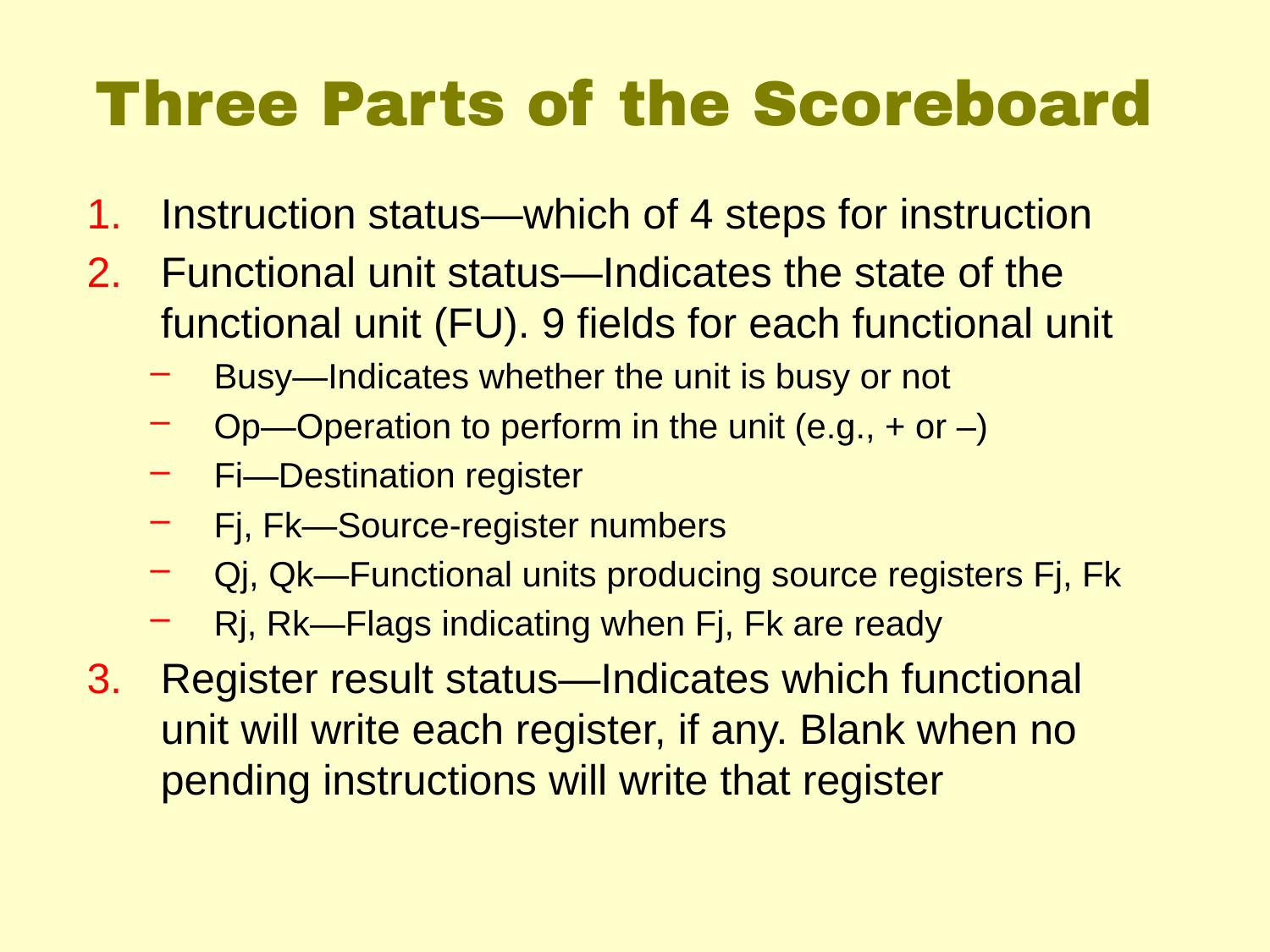

# Three Parts of the Scoreboard
Instruction status—which of 4 steps for instruction
Functional unit status—Indicates the state of the functional unit (FU). 9 fields for each functional unit
Busy—Indicates whether the unit is busy or not
Op—Operation to perform in the unit (e.g., + or –)
Fi—Destination register
Fj, Fk—Source-register numbers
Qj, Qk—Functional units producing source registers Fj, Fk
Rj, Rk—Flags indicating when Fj, Fk are ready
Register result status—Indicates which functional unit will write each register, if any. Blank when no pending instructions will write that register